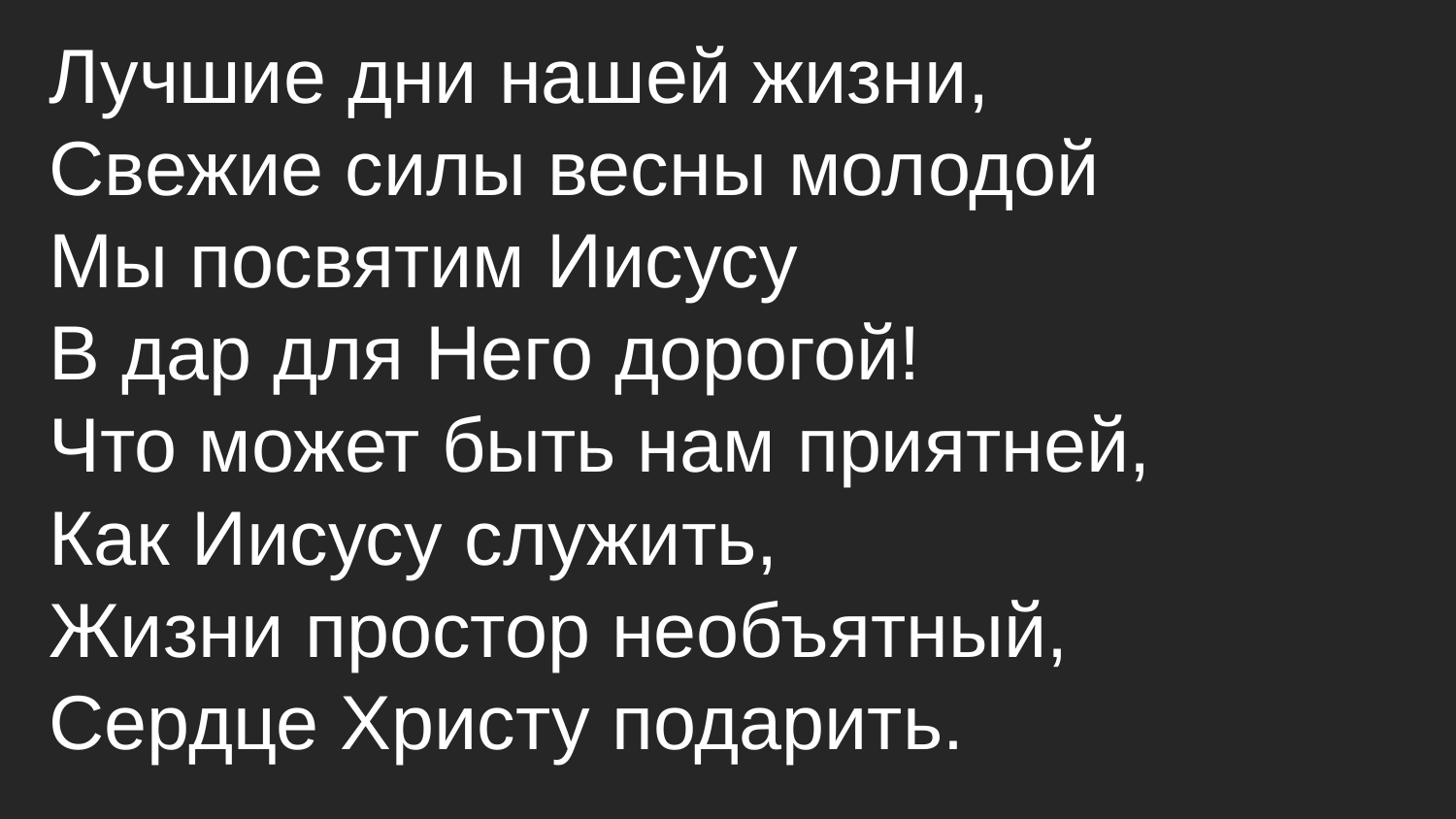

Лучшие дни нашей жизни,
Свежие силы весны молодой
Мы посвятим Иисусу
В дар для Него дорогой!
Что может быть нам приятней,
Как Иисусу служить,
Жизни простор необъятный,
Сердце Христу подарить.